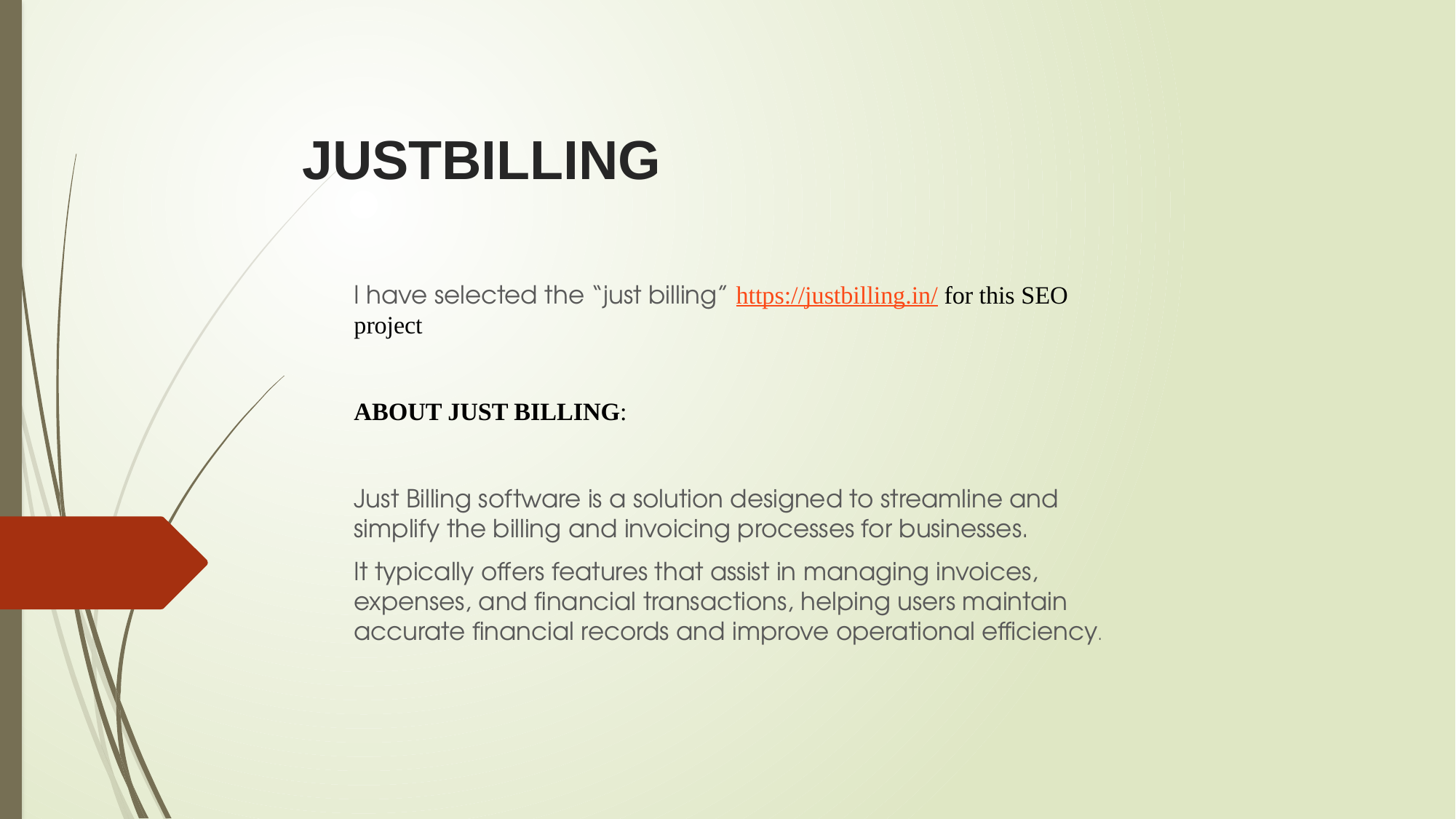

# JUSTBILLING

I have selected the “just billing” https://justbilling.in/ for this SEO project

ABOUT JUST BILLING:

Just Billing software is a solution designed to streamline and simplify the billing and invoicing processes for businesses.
It typically offers features that assist in managing invoices, expenses, and financial transactions, helping users maintain accurate financial records and improve operational efficiency.